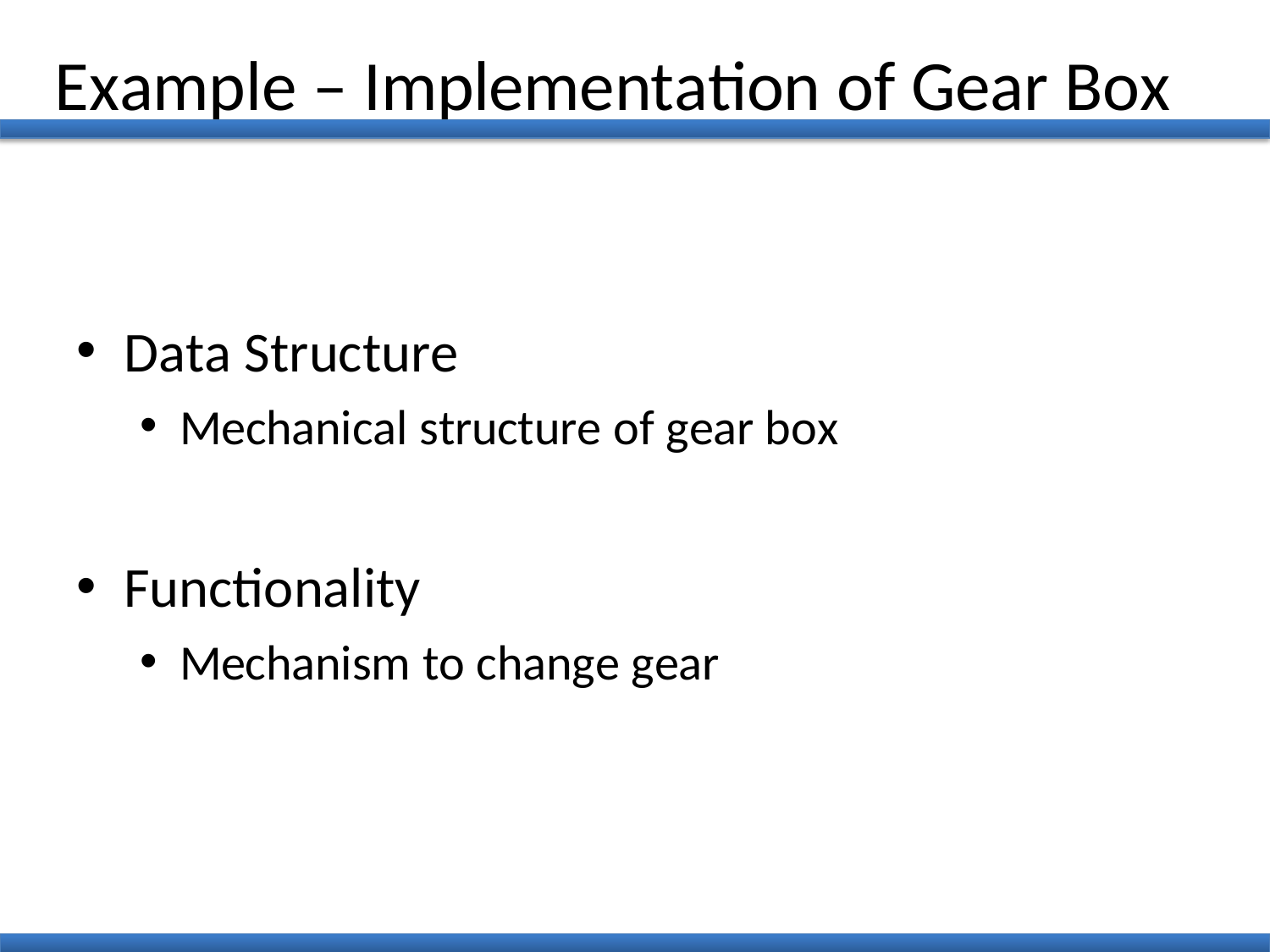

Example – Implementation of Gear Box

Data Structure
Mechanical structure of gear box

Functionality
Mechanism to change gear